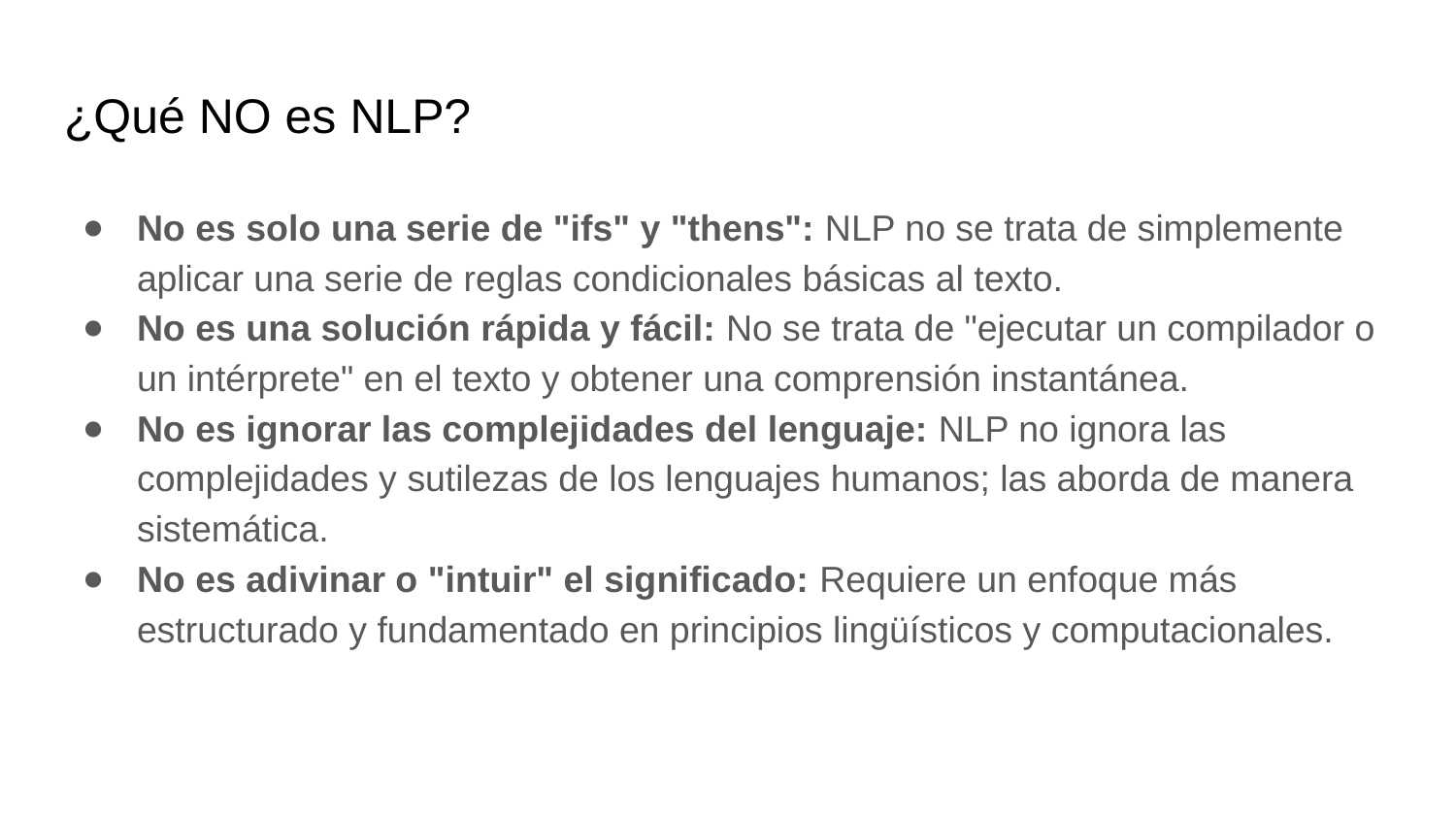

# ¿Qué NO es NLP?
No es solo una serie de "ifs" y "thens": NLP no se trata de simplemente aplicar una serie de reglas condicionales básicas al texto.
No es una solución rápida y fácil: No se trata de "ejecutar un compilador o un intérprete" en el texto y obtener una comprensión instantánea.
No es ignorar las complejidades del lenguaje: NLP no ignora las complejidades y sutilezas de los lenguajes humanos; las aborda de manera sistemática.
No es adivinar o "intuir" el significado: Requiere un enfoque más estructurado y fundamentado en principios lingüísticos y computacionales.